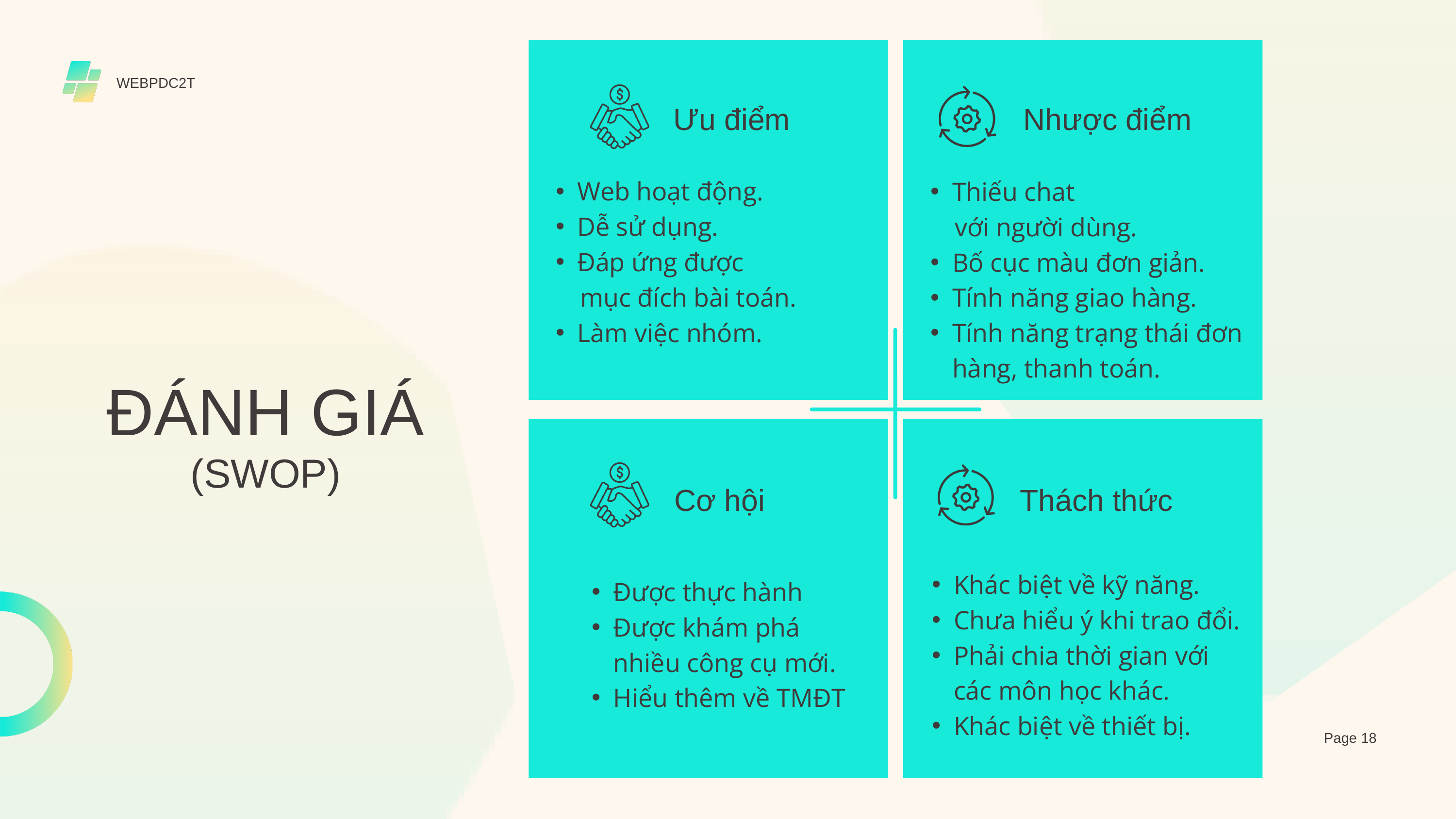

WEBPDC2T

Ưu điểm
Nhược điểm
Web hoạt động.
Dễ sử dụng.
Đáp ứng được
       mục đích bài toán.
Làm việc nhóm.
Thiếu chat
       với người dùng.
Bố cục màu đơn giản.
Tính năng giao hàng.
Tính năng trạng thái đơn hàng, thanh toán.

ĐÁNH GIÁ
(SWOP)

Cơ hội
Thách thức
Khác biệt về kỹ năng.
Chưa hiểu ý khi trao đổi.
Phải chia thời gian với các môn học khác.
Khác biệt về thiết bị.
Được thực hành
Được khám phá nhiều công cụ mới.
Hiểu thêm về TMĐT

Page 18